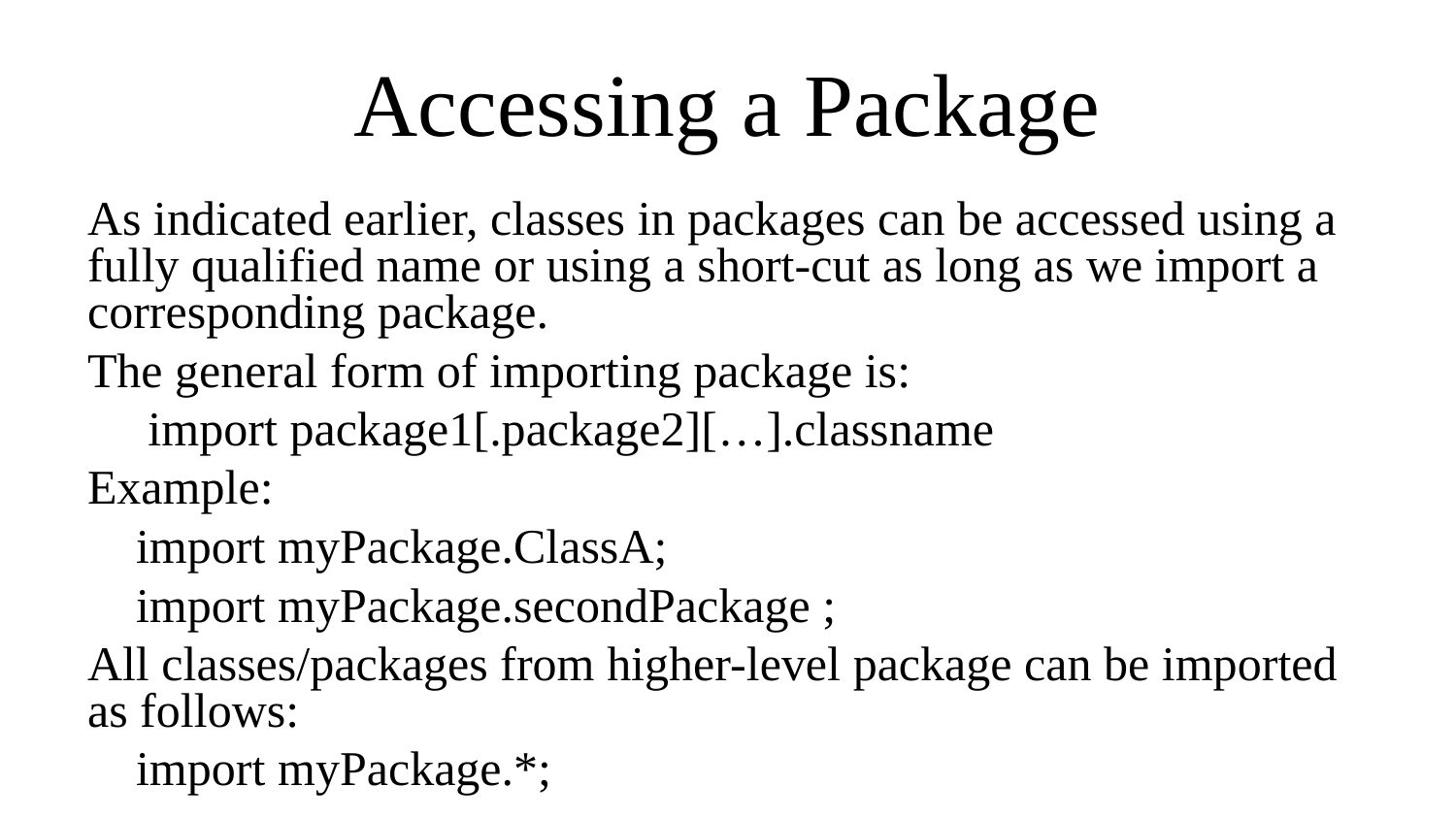

Accessing a Package
As indicated earlier, classes in packages can be accessed using a fully qualified name or using a short-cut as long as we import a corresponding package.
The general form of importing package is:
     import package1[.package2][…].classname
Example:
    import myPackage.ClassA;
    import myPackage.secondPackage ;
All classes/packages from higher-level package can be imported as follows:
    import myPackage.*;